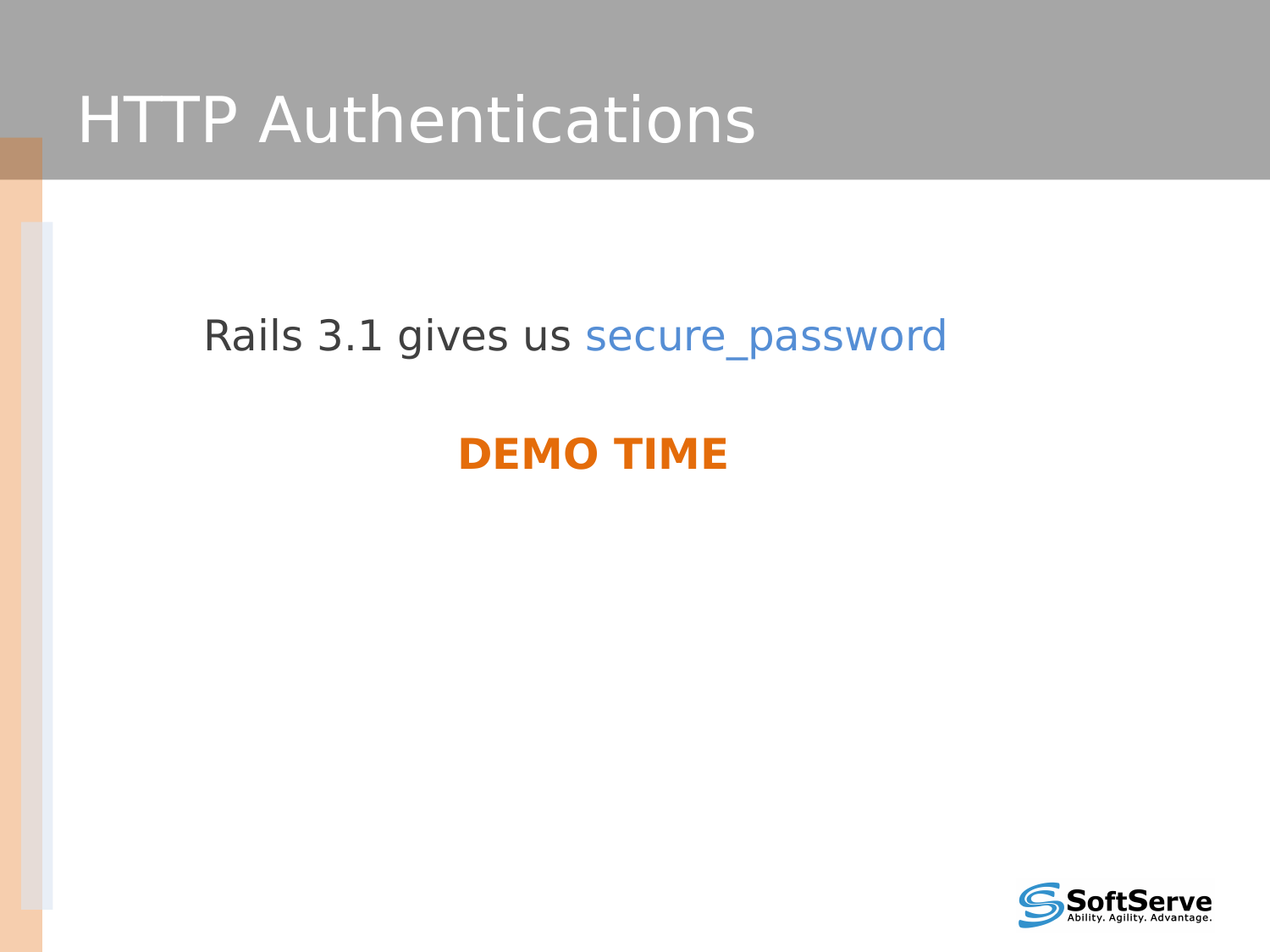

# HTTP Authentications

	Rails 3.1 gives us secure_password

			DEMO TIME